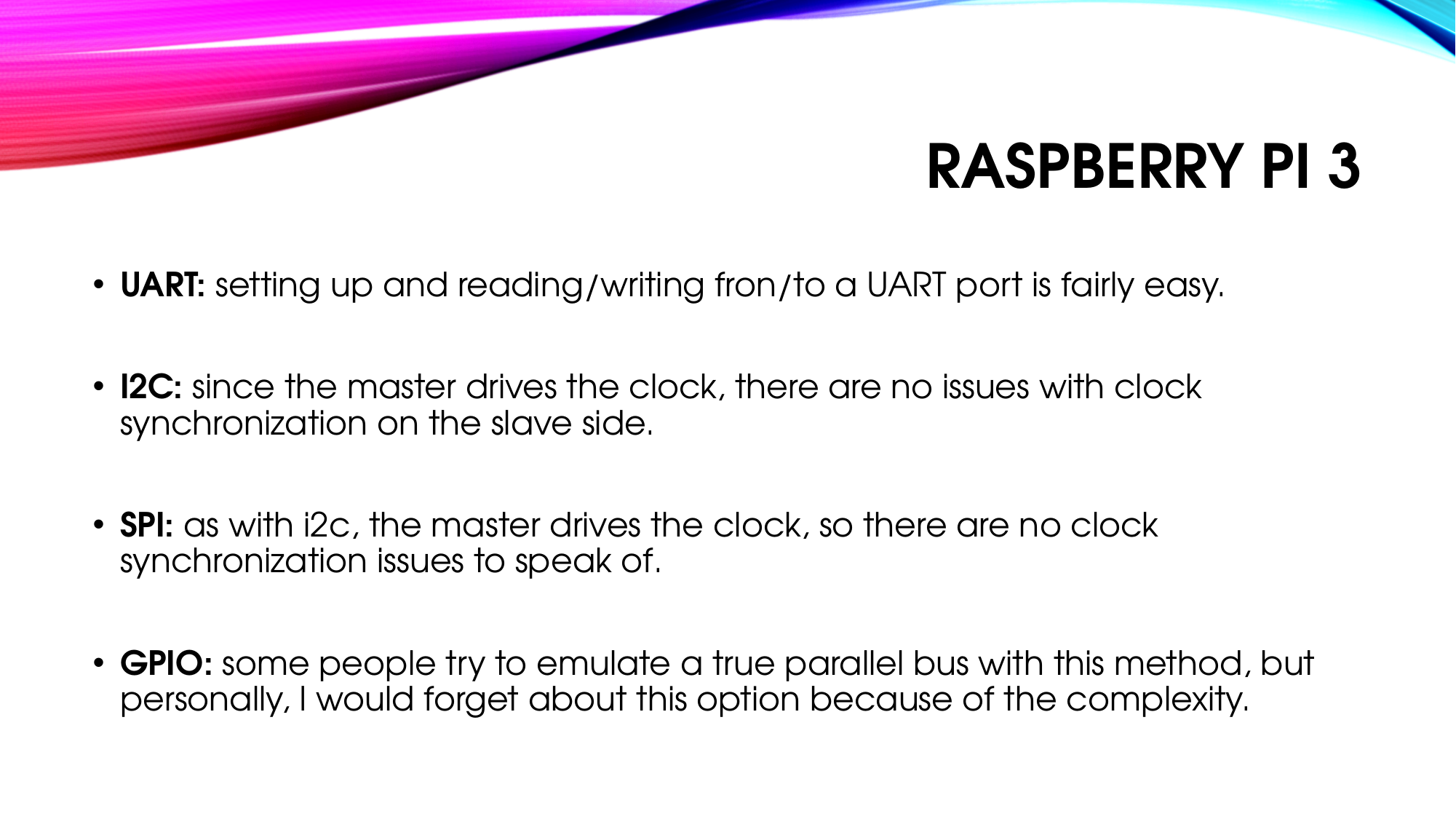

# Raspberry Pi 3
UART: setting up and reading/writing fron/to a UART port is fairly easy.

I2C: since the master drives the clock, there are no issues with clock synchronization on the slave side.

SPI: as with i2c, the master drives the clock, so there are no clock synchronization issues to speak of.

GPIO: some people try to emulate a true parallel bus with this method, but personally, I would forget about this option because of the complexity.